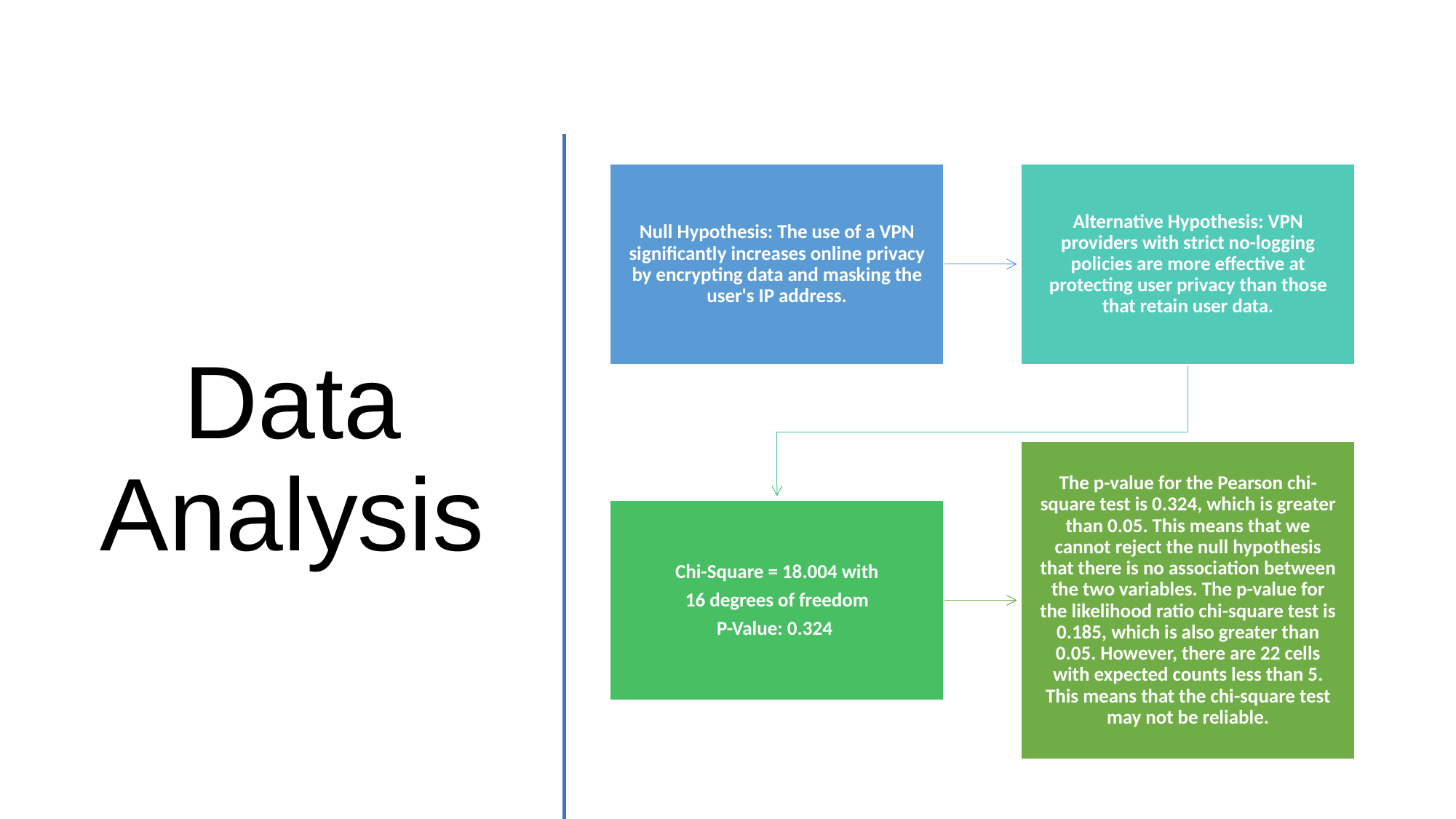

# Data Analysis

Null Hypothesis: The use of a VPN significantly increases online privacy by encrypting data and masking the user's IP address.

Alternative Hypothesis: VPN providers with strict no-logging policies are more effective at protecting user privacy than those that retain user data.

Chi-Square = 18.004 with
 16 degrees of freedom
P-Value: 0.324
The p-value for the Pearson chi-square test is 0.324, which is greater than 0.05. This means that we cannot reject the null hypothesis that there is no association between the two variables. The p-value for the likelihood ratio chi-square test is 0.185, which is also greater than 0.05. However, there are 22 cells with expected counts less than 5. This means that the chi-square test may not be reliable.
10